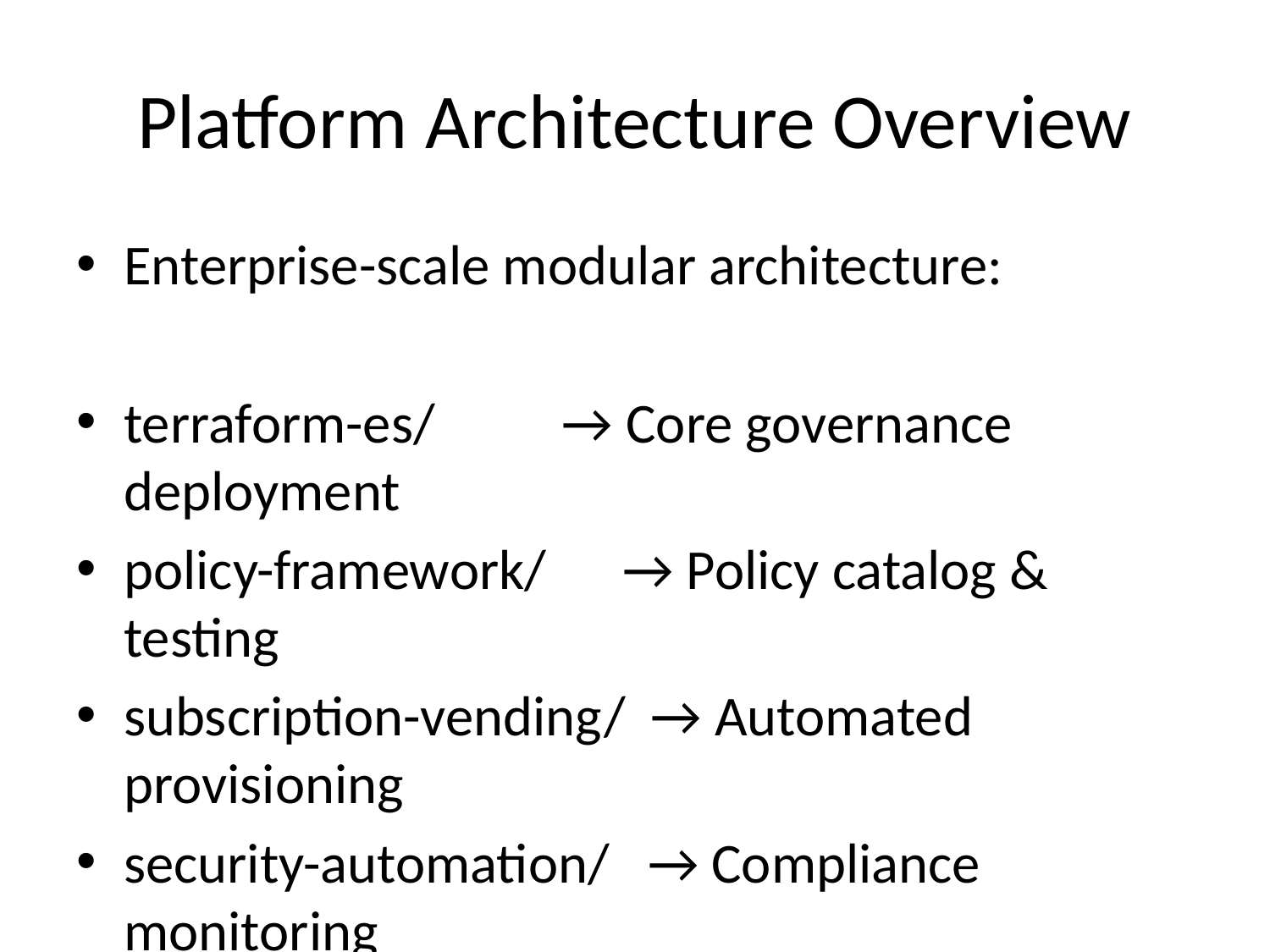

# Platform Architecture Overview
Enterprise-scale modular architecture:

terraform-es/          → Core governance deployment
policy-framework/      → Policy catalog & testing
subscription-vending/  → Automated provisioning
security-automation/   → Compliance monitoring
drift-detection/       → Infrastructure validation
lib/                   → Reusable Terraform modules
pipeline-templates/    → CI/CD integration

Built following Azure Well-Architected Framework principles